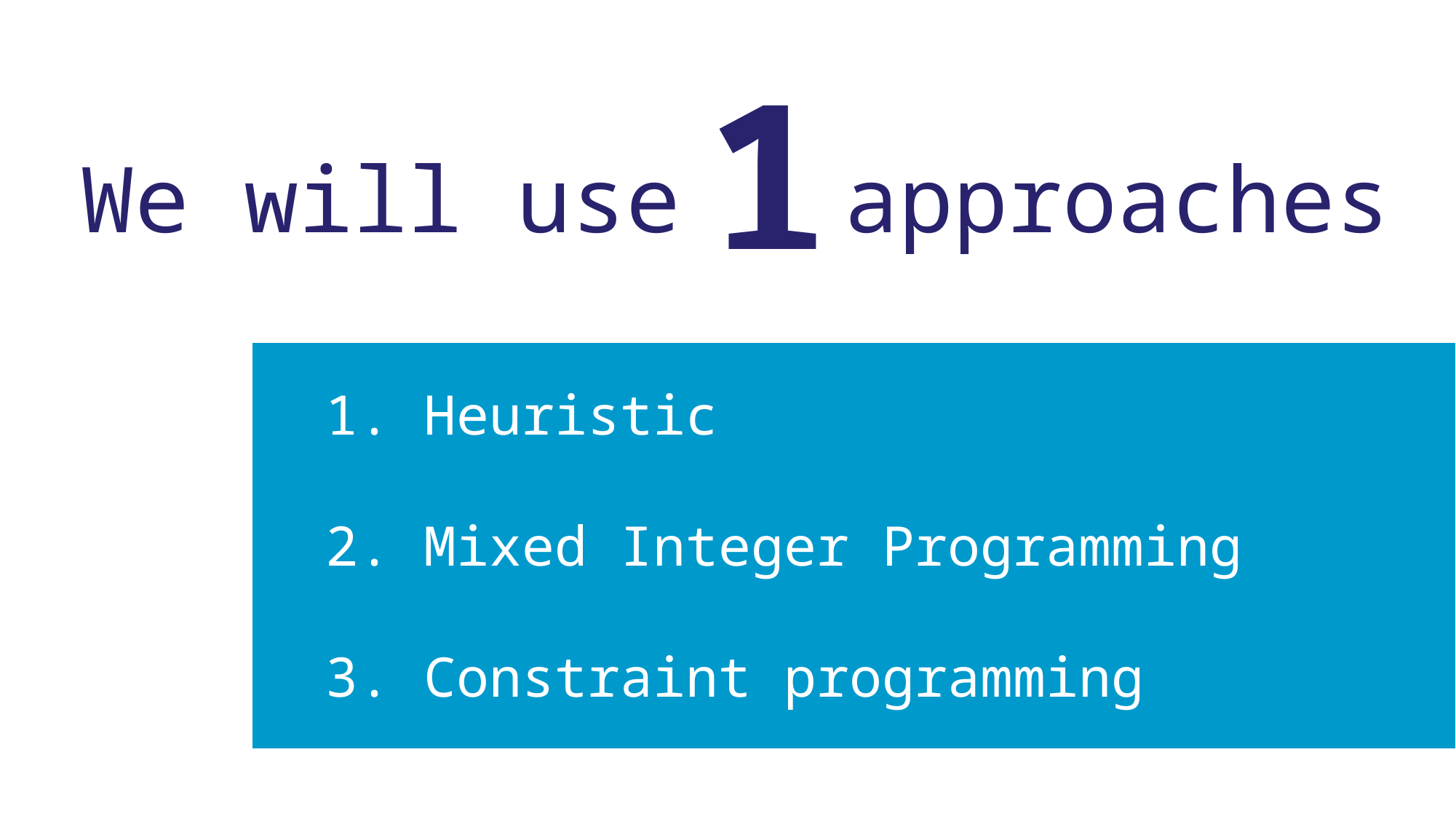

1
2
3
We will use   approaches

1. Heuristic

2. Mixed Integer Programming

3. Constraint programming